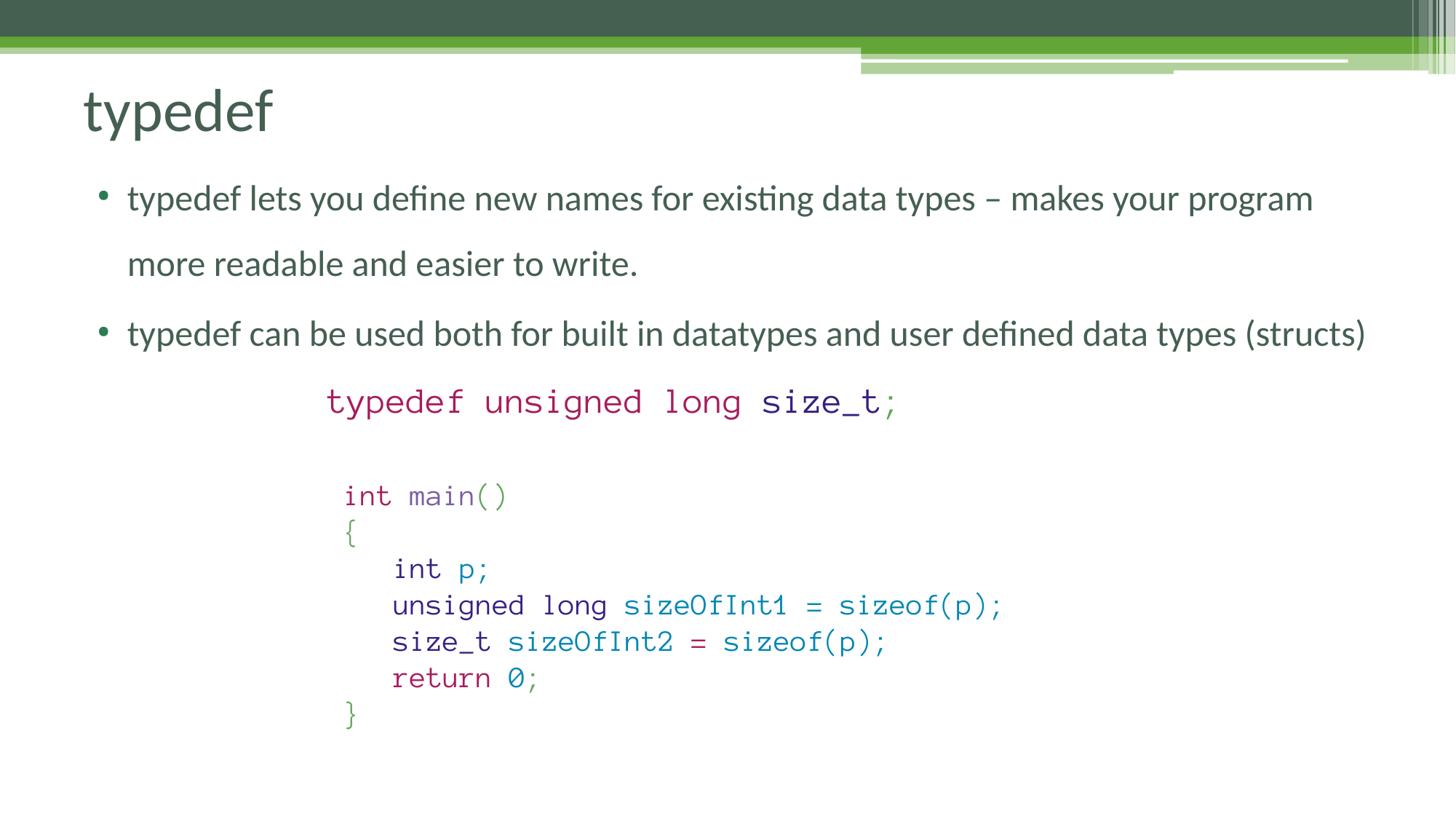

# typedef
typedef lets you define new names for existing data types – makes your program more readable and easier to write.
typedef can be used both for built in datatypes and user defined data types (structs)
typedef unsigned long size_t;
int main()
{
   int p;
   unsigned long sizeOfInt1 = sizeof(p);
   size_t sizeOfInt2 = sizeof(p);
   return 0;
}